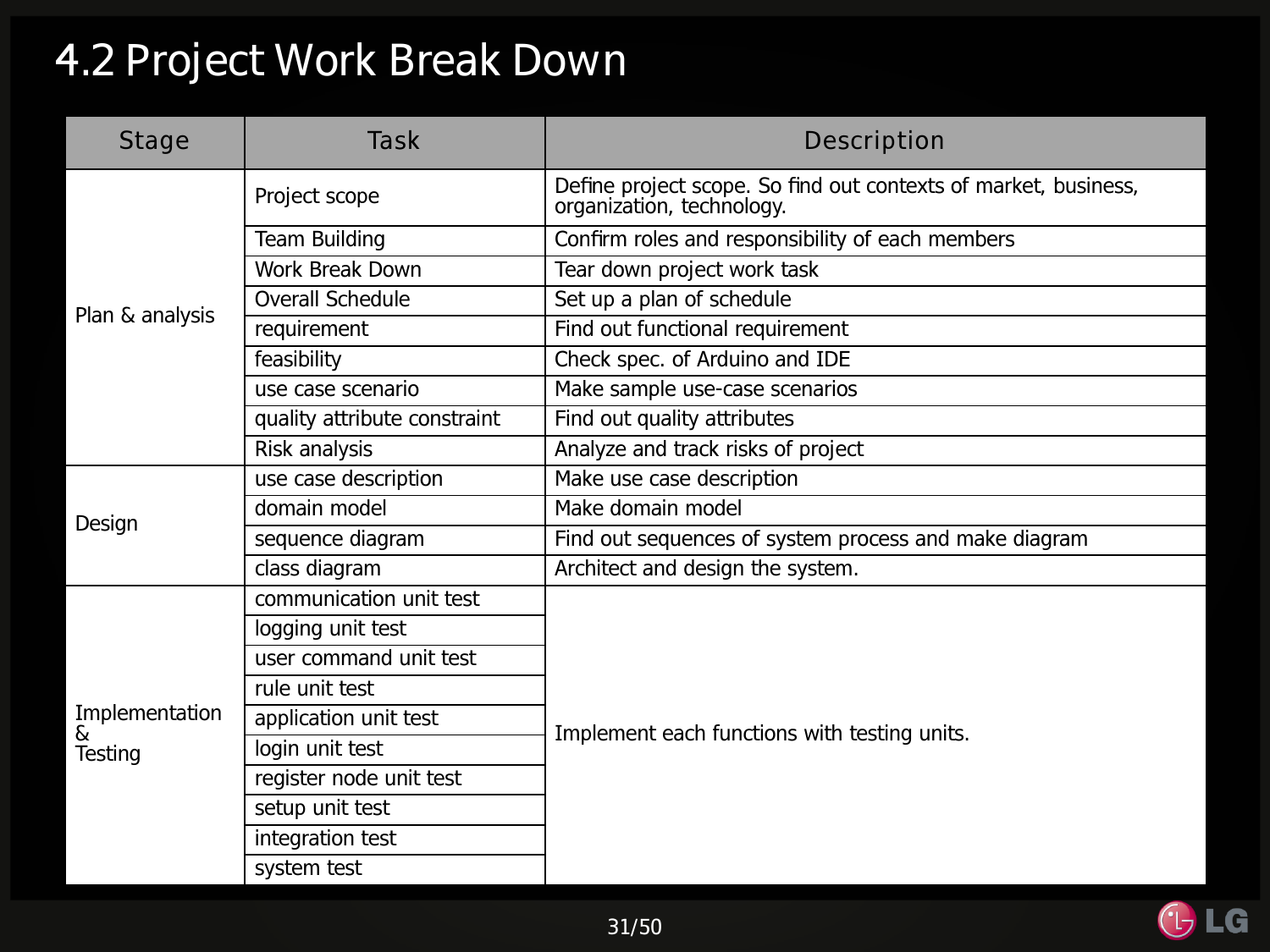

# 4.2 Project Work Break Down
| Stage | Task | Description |
| --- | --- | --- |
| Plan & analysis | Project scope | Define project scope. So find out contexts of market, business, organization, technology. |
|  | Team Building | Confirm roles and responsibility of each members |
|  | Work Break Down | Tear down project work task |
|  | Overall Schedule | Set up a plan of schedule |
|  | requirement | Find out functional requirement |
|  | feasibility | Check spec. of Arduino and IDE |
|  | use case scenario | Make sample use-case scenarios |
|  | quality attribute constraint | Find out quality attributes |
|  | Risk analysis | Analyze and track risks of project |
| Design | use case description | Make use case description |
|  | domain model | Make domain model |
|  | sequence diagram | Find out sequences of system process and make diagram |
|  | class diagram | Architect and design the system. |
| Implementation & Testing | communication unit test | Implement each functions with testing units. |
|  | logging unit test |  |
|  | user command unit test |  |
|  | rule unit test |  |
|  | application unit test |  |
|  | login unit test |  |
|  | register node unit test |  |
|  | setup unit test |  |
|  | integration test |  |
|  | system test |  |
31/50